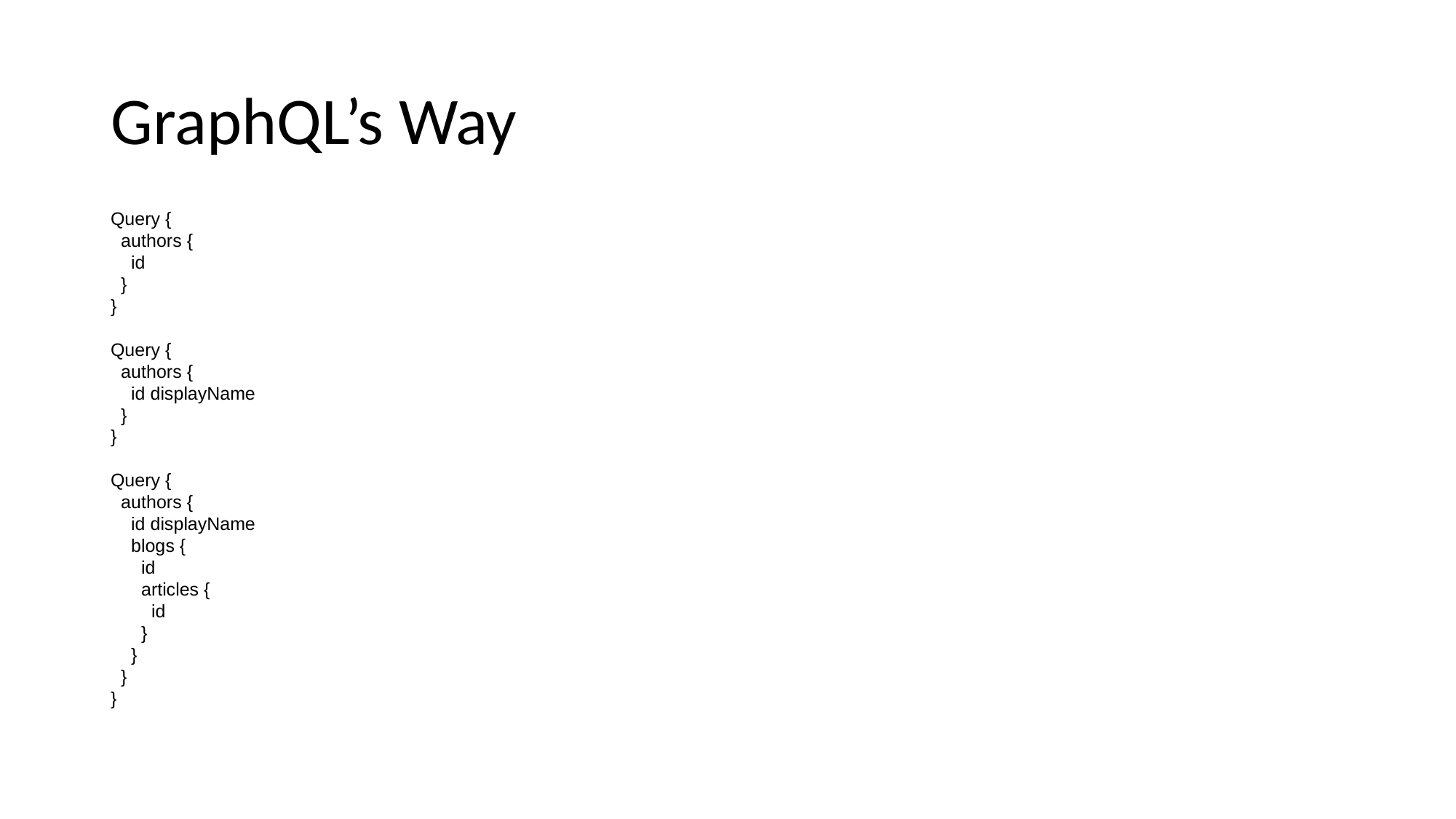

# GraphQL’s Way
Query {
  authors {
    id
  }
}

Query {
  authors {
    id displayName
  }
}

Query {
  authors {
    id displayName
    blogs {
      id
      articles {
        id
      }
    }
  }
}